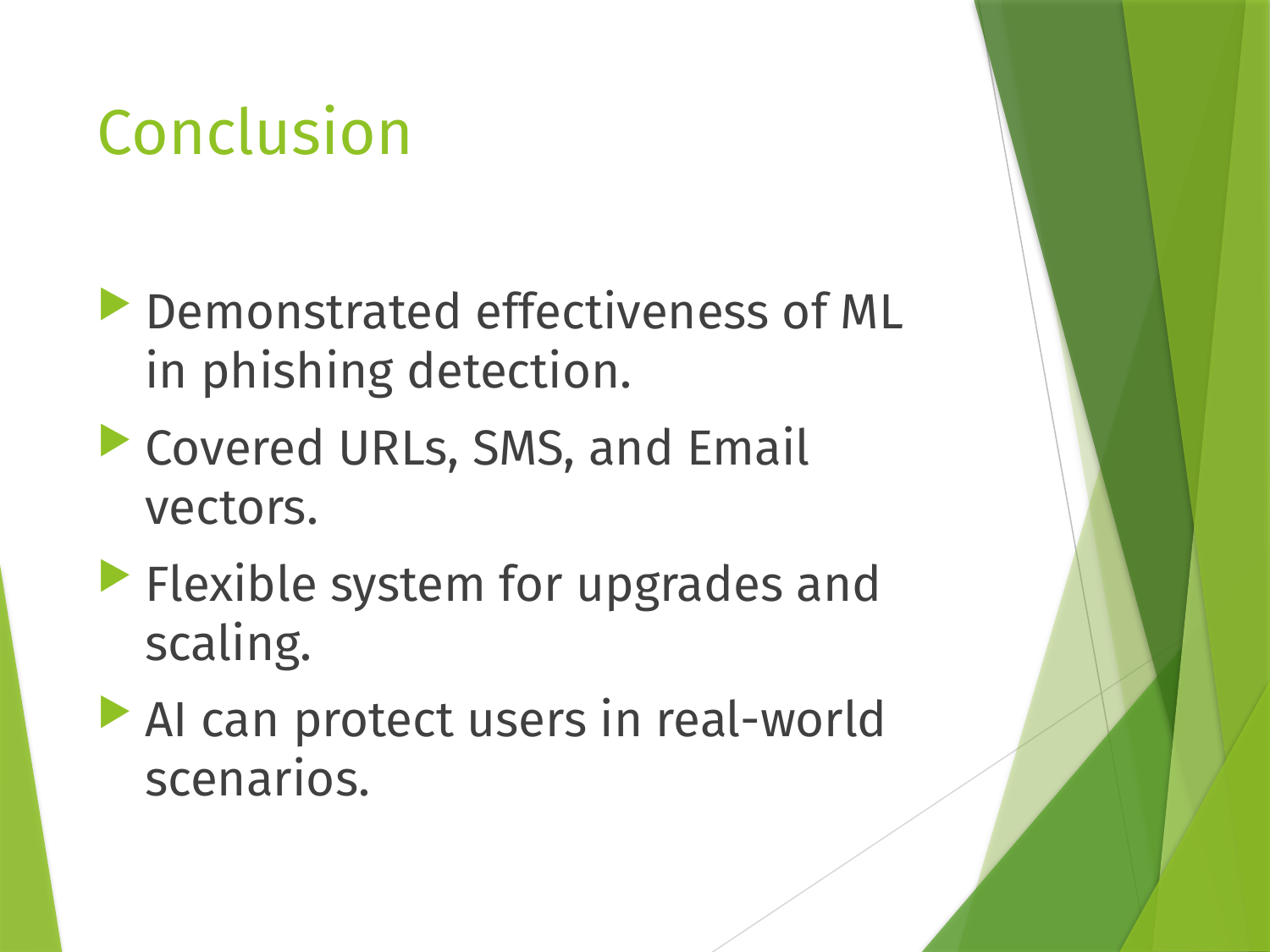

# Conclusion

Demonstrated effectiveness of ML in phishing detection.
Covered URLs, SMS, and Email vectors.
Flexible system for upgrades and scaling.
AI can protect users in real-world scenarios.